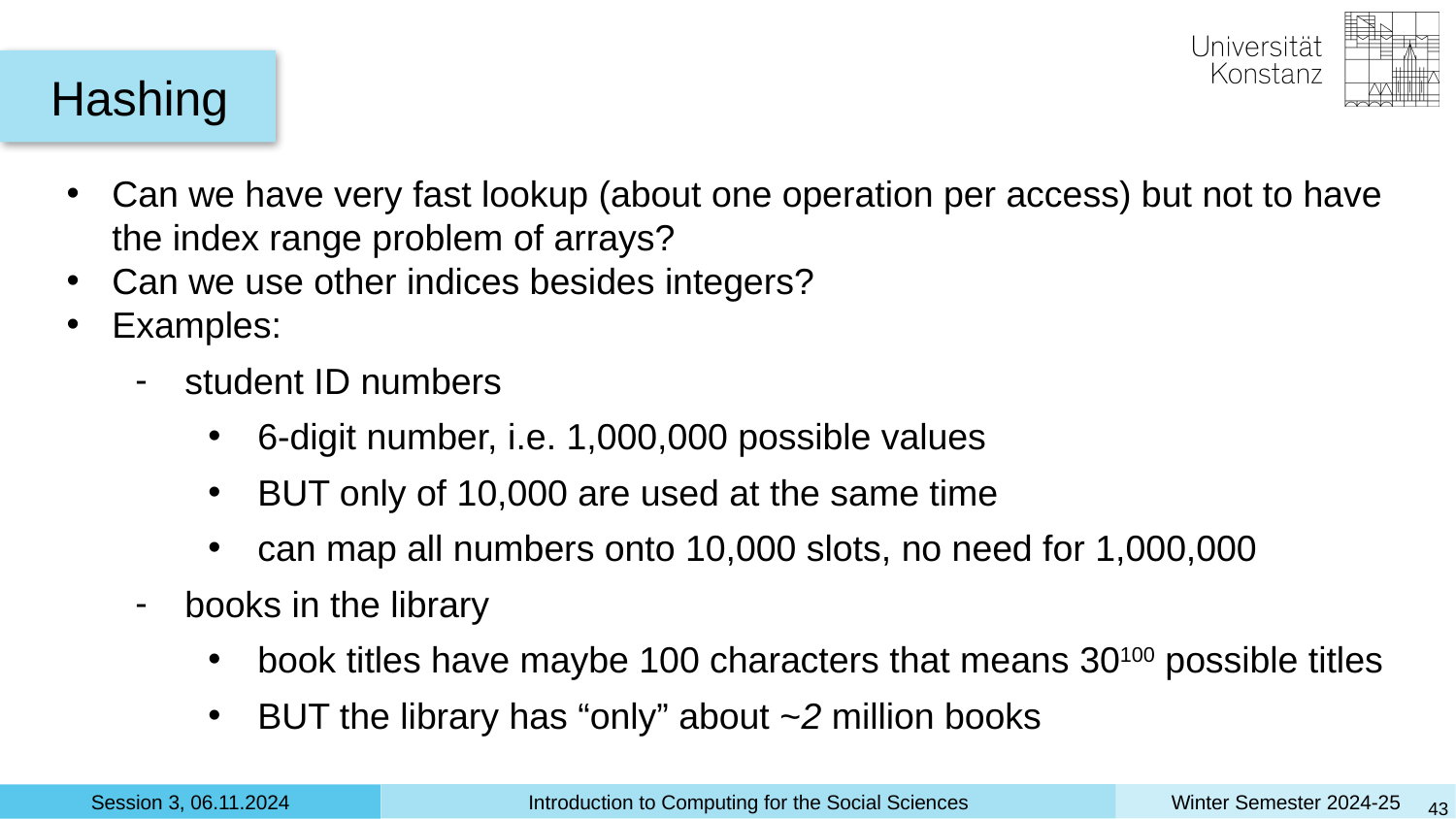

Hashing
Can we have very fast lookup (about one operation per access) but not to have the index range problem of arrays?
Can we use other indices besides integers?
Examples:
student ID numbers
6-digit number, i.e. 1,000,000 possible values
BUT only of 10,000 are used at the same time
can map all numbers onto 10,000 slots, no need for 1,000,000
books in the library
book titles have maybe 100 characters that means 30100 possible titles
BUT the library has “only” about ~2 million books

43